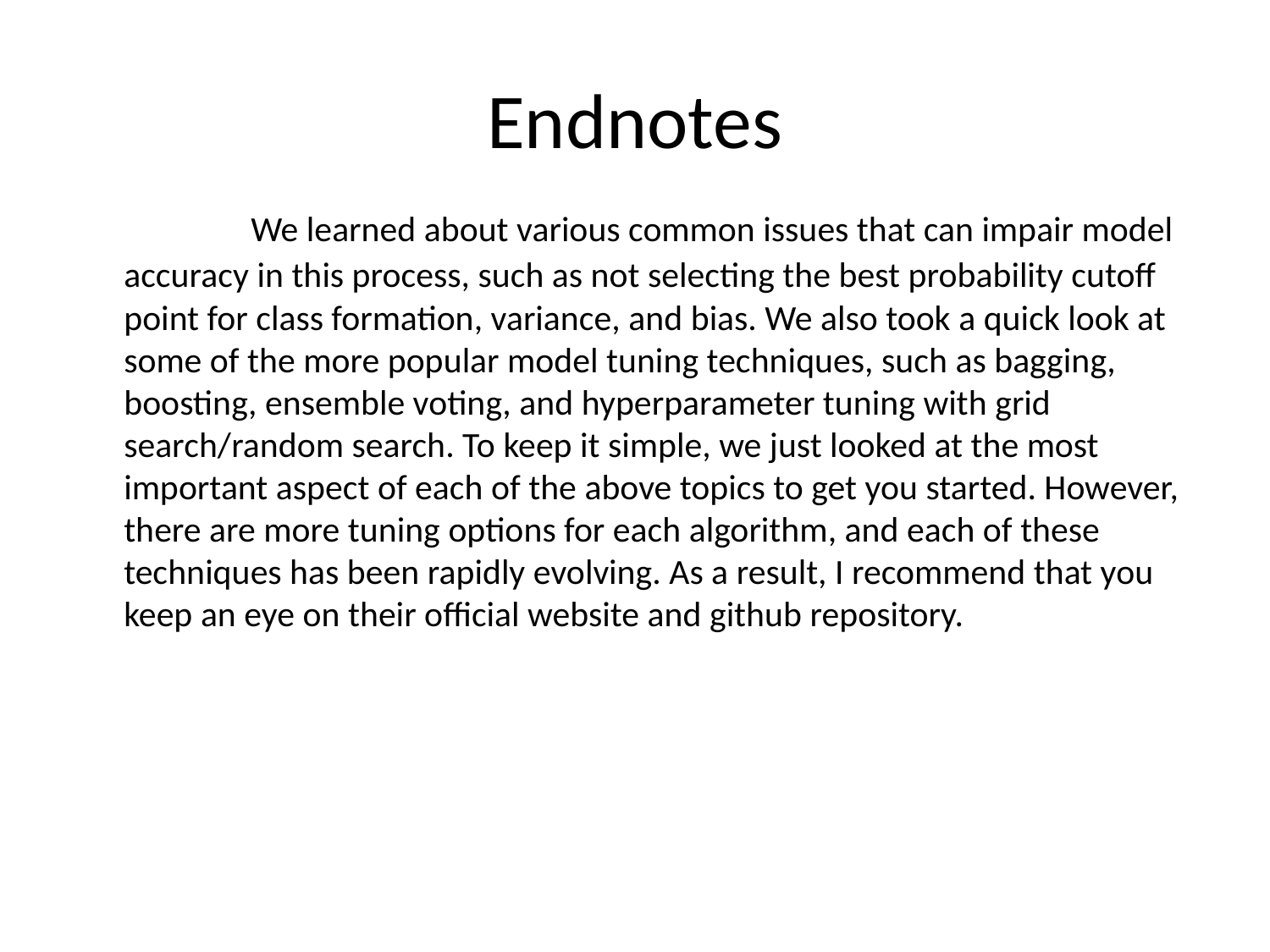

# Endnotes
		We learned about various common issues that can impair model accuracy in this process, such as not selecting the best probability cutoff point for class formation, variance, and bias. We also took a quick look at some of the more popular model tuning techniques, such as bagging, boosting, ensemble voting, and hyperparameter tuning with grid search/random search. To keep it simple, we just looked at the most important aspect of each of the above topics to get you started. However, there are more tuning options for each algorithm, and each of these techniques has been rapidly evolving. As a result, I recommend that you keep an eye on their official website and github repository.